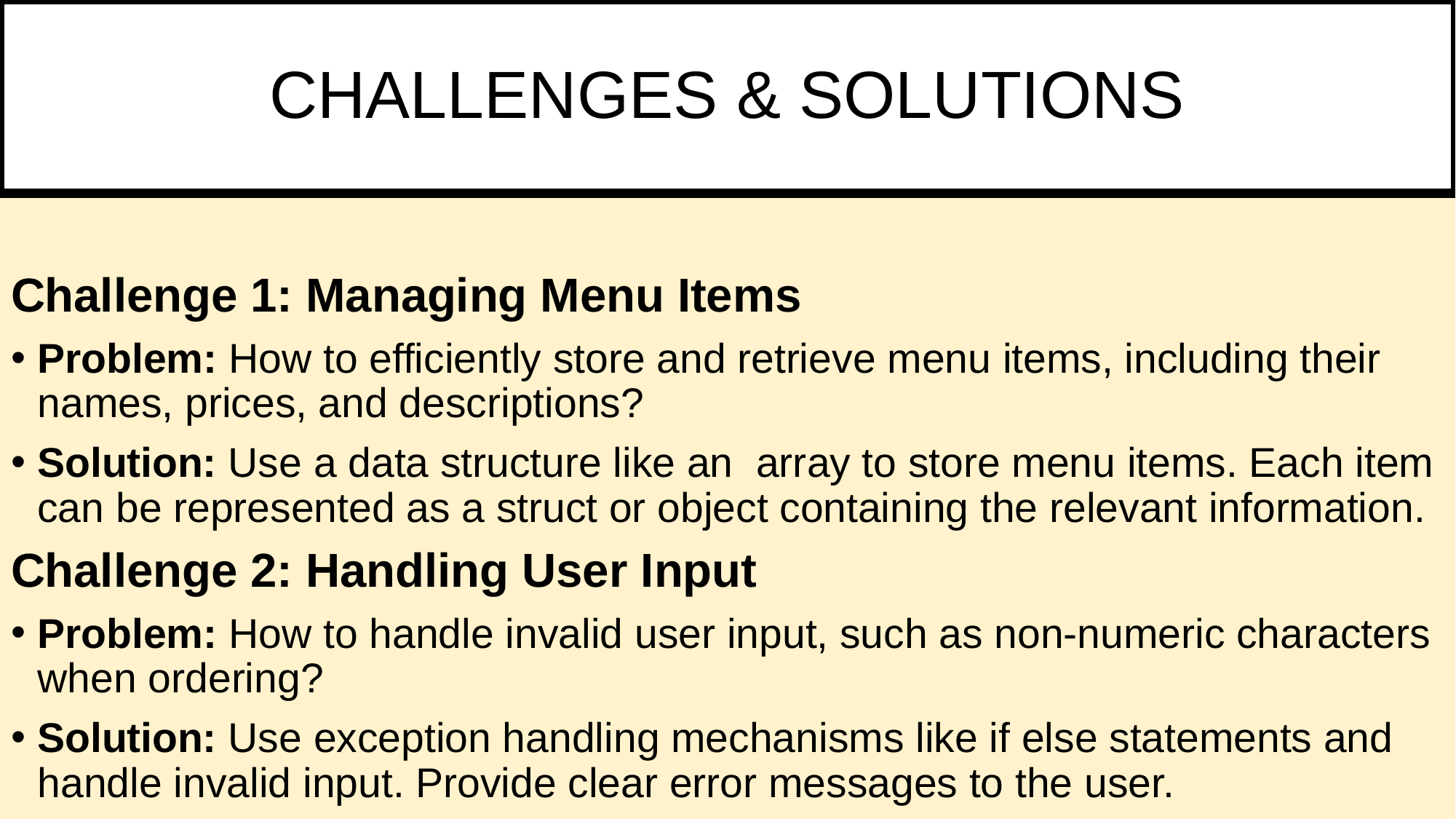

# CHALLENGES & SOLUTIONS

Challenge 1: Managing Menu Items
Problem: How to efficiently store and retrieve menu items, including their names, prices, and descriptions?
Solution: Use a data structure like an  array to store menu items. Each item can be represented as a struct or object containing the relevant information.
Challenge 2: Handling User Input
Problem: How to handle invalid user input, such as non-numeric characters when ordering?
Solution: Use exception handling mechanisms like if else statements and handle invalid input. Provide clear error messages to the user.